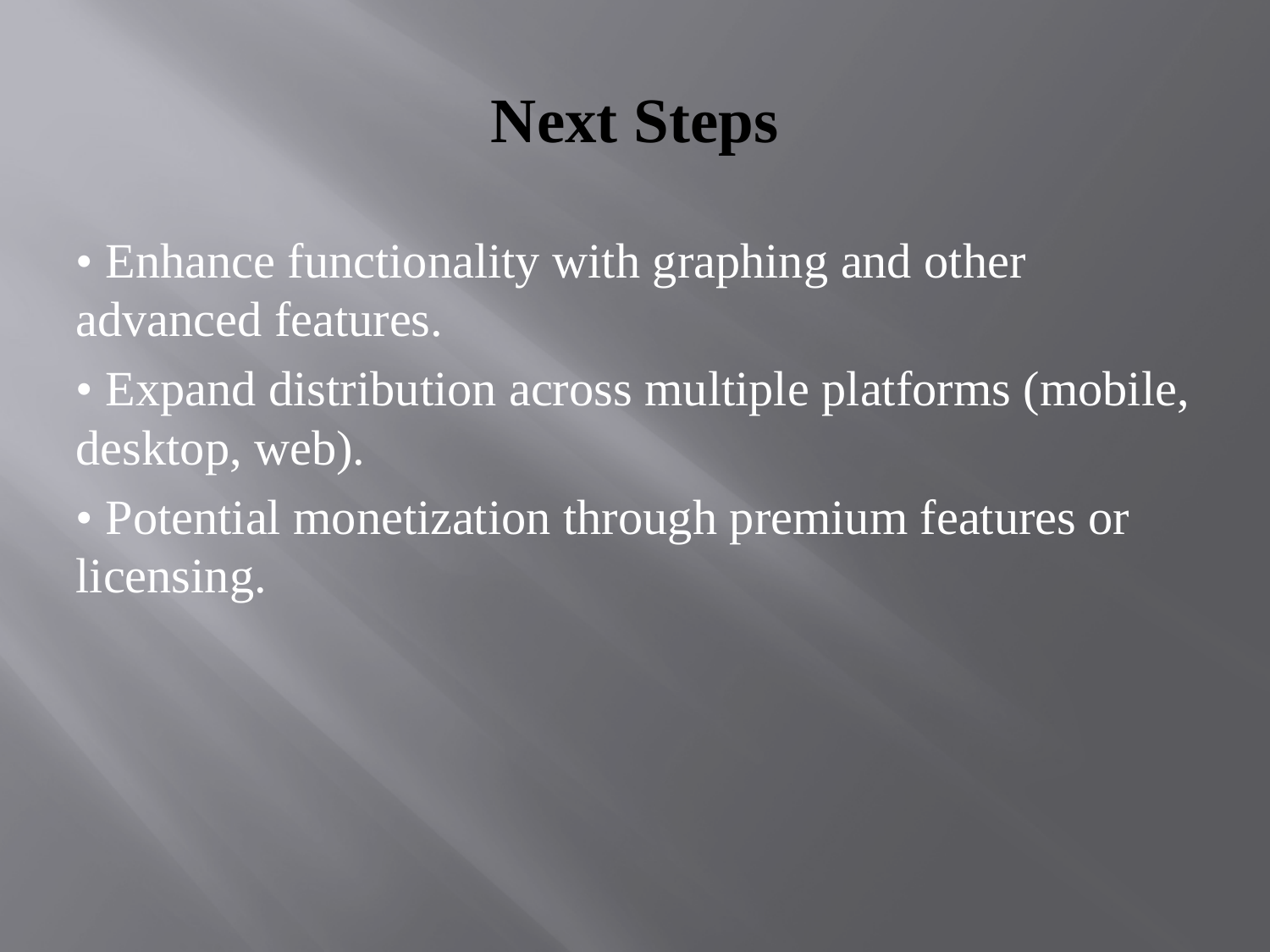

# Next Steps
• Enhance functionality with graphing and other advanced features.
• Expand distribution across multiple platforms (mobile, desktop, web).
• Potential monetization through premium features or licensing.